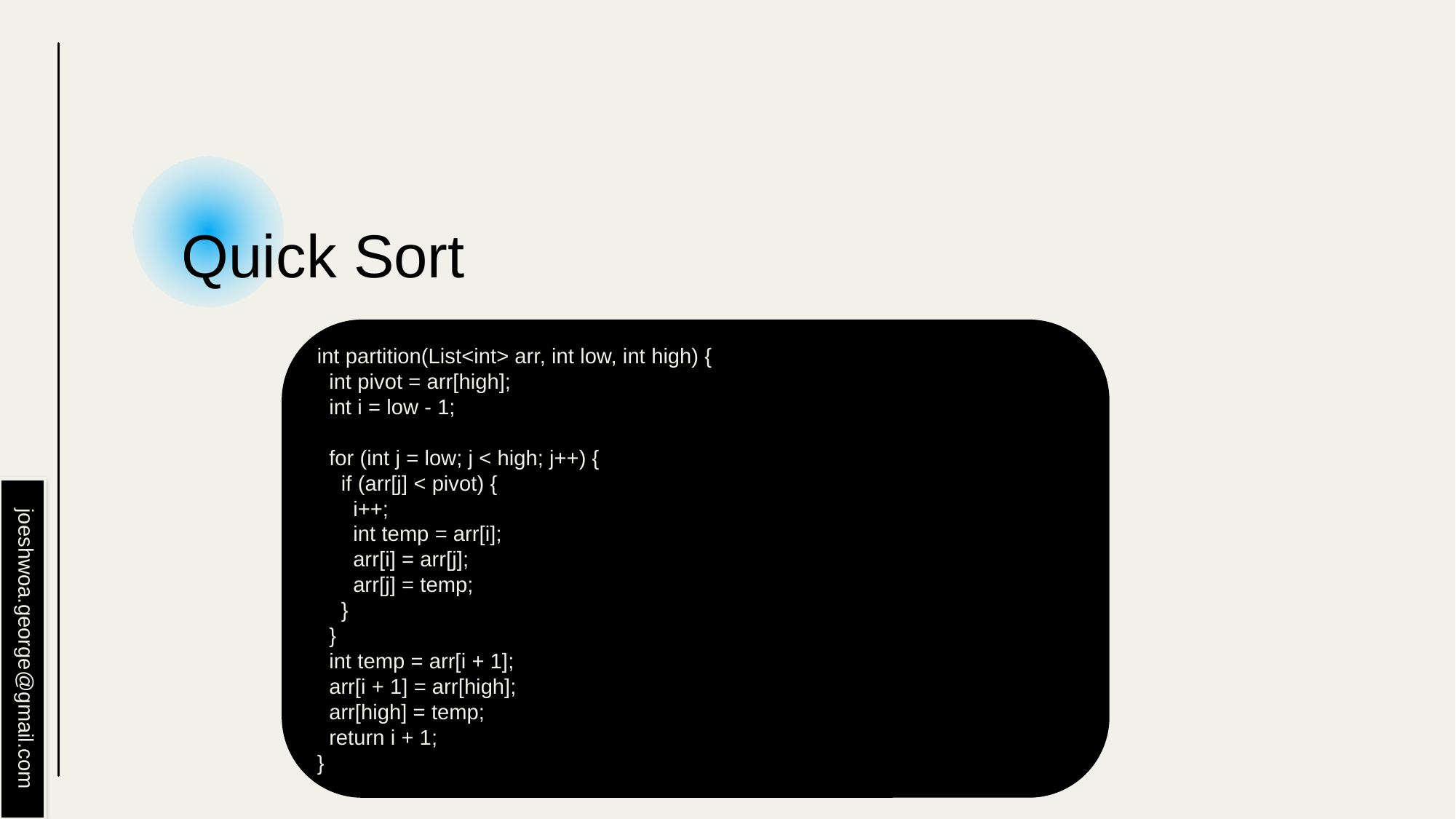

# Quick Sort
int partition(List<int> arr, int low, int high) {
  int pivot = arr[high];
  int i = low - 1;

  for (int j = low; j < high; j++) {
    if (arr[j] < pivot) {
      i++;
      int temp = arr[i];
      arr[i] = arr[j];
      arr[j] = temp;
    }
  }
  int temp = arr[i + 1];
  arr[i + 1] = arr[high];
  arr[high] = temp;
  return i + 1;
}

joeshwoa.george@gmail.com